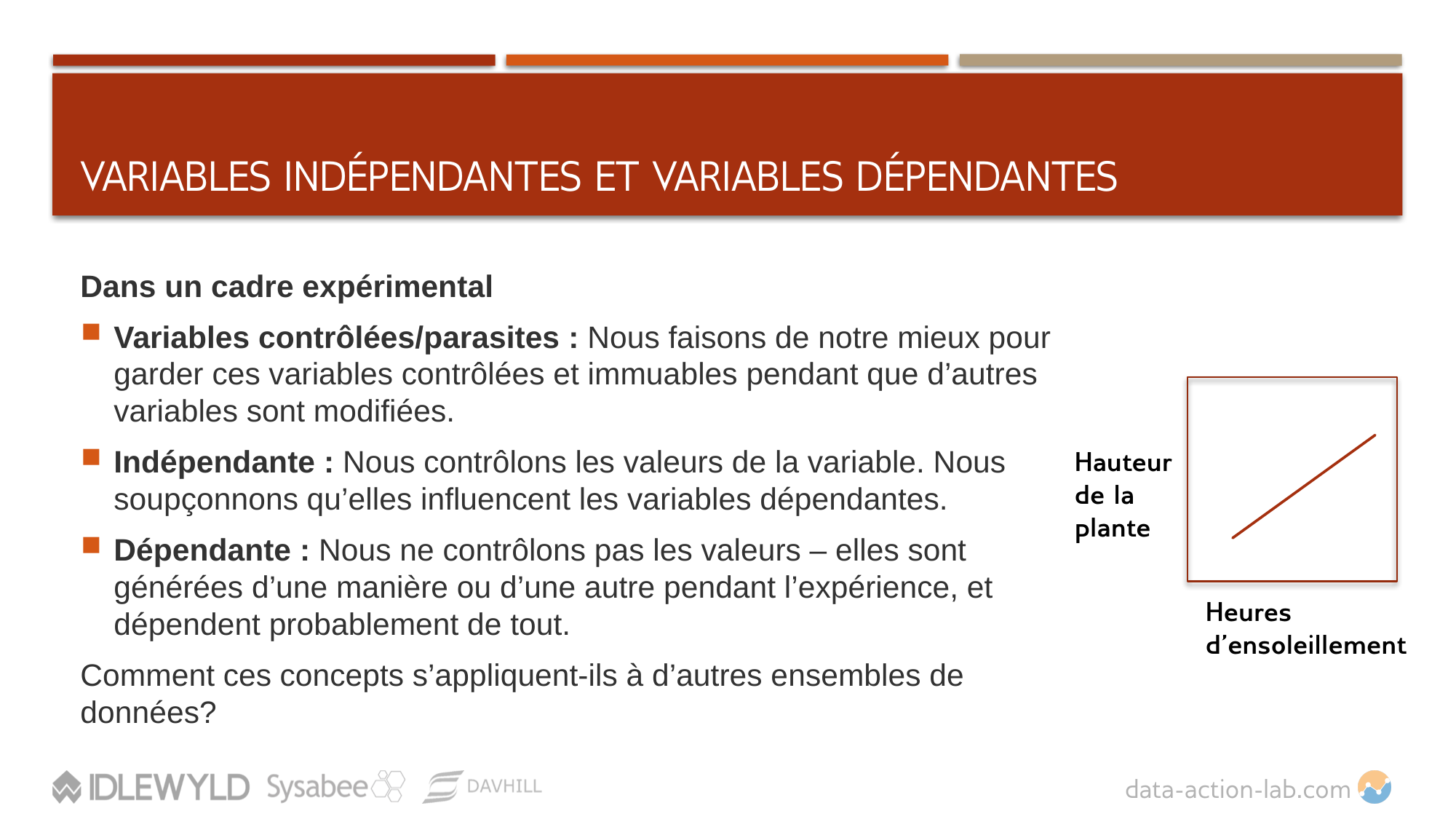

# Variables indépendantes et variables dépendantes
Dans un cadre expérimental
Variables contrôlées/parasites : Nous faisons de notre mieux pour garder ces variables contrôlées et immuables pendant que d’autres variables sont modifiées.
Indépendante : Nous contrôlons les valeurs de la variable. Nous soupçonnons qu’elles influencent les variables dépendantes.
Dépendante : Nous ne contrôlons pas les valeurs – elles sont générées d’une manière ou d’une autre pendant l’expérience, et dépendent probablement de tout.
Comment ces concepts s’appliquent-ils à d’autres ensembles de données?

Hauteur de la plante
Heures d’ensoleillement